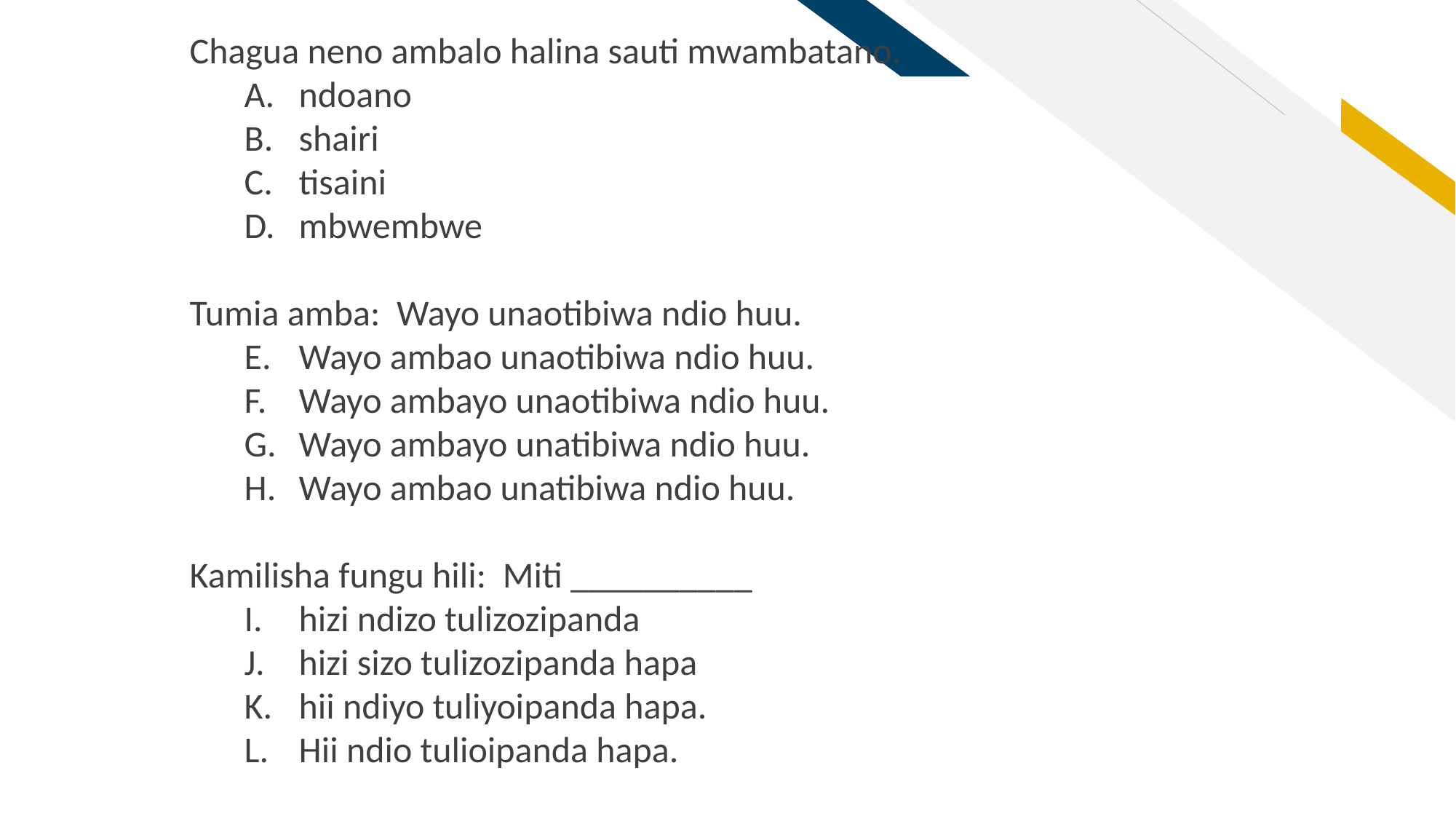

Chagua neno ambalo halina sauti mwambatano.
ndoano
shairi
tisaini
mbwembwe

Tumia amba:  Wayo unaotibiwa ndio huu.
Wayo ambao unaotibiwa ndio huu.
Wayo ambayo unaotibiwa ndio huu.
Wayo ambayo unatibiwa ndio huu.
Wayo ambao unatibiwa ndio huu.

Kamilisha fungu hili:  Miti __________
hizi ndizo tulizozipanda
hizi sizo tulizozipanda hapa
hii ndiyo tuliyoipanda hapa.
Hii ndio tulioipanda hapa.